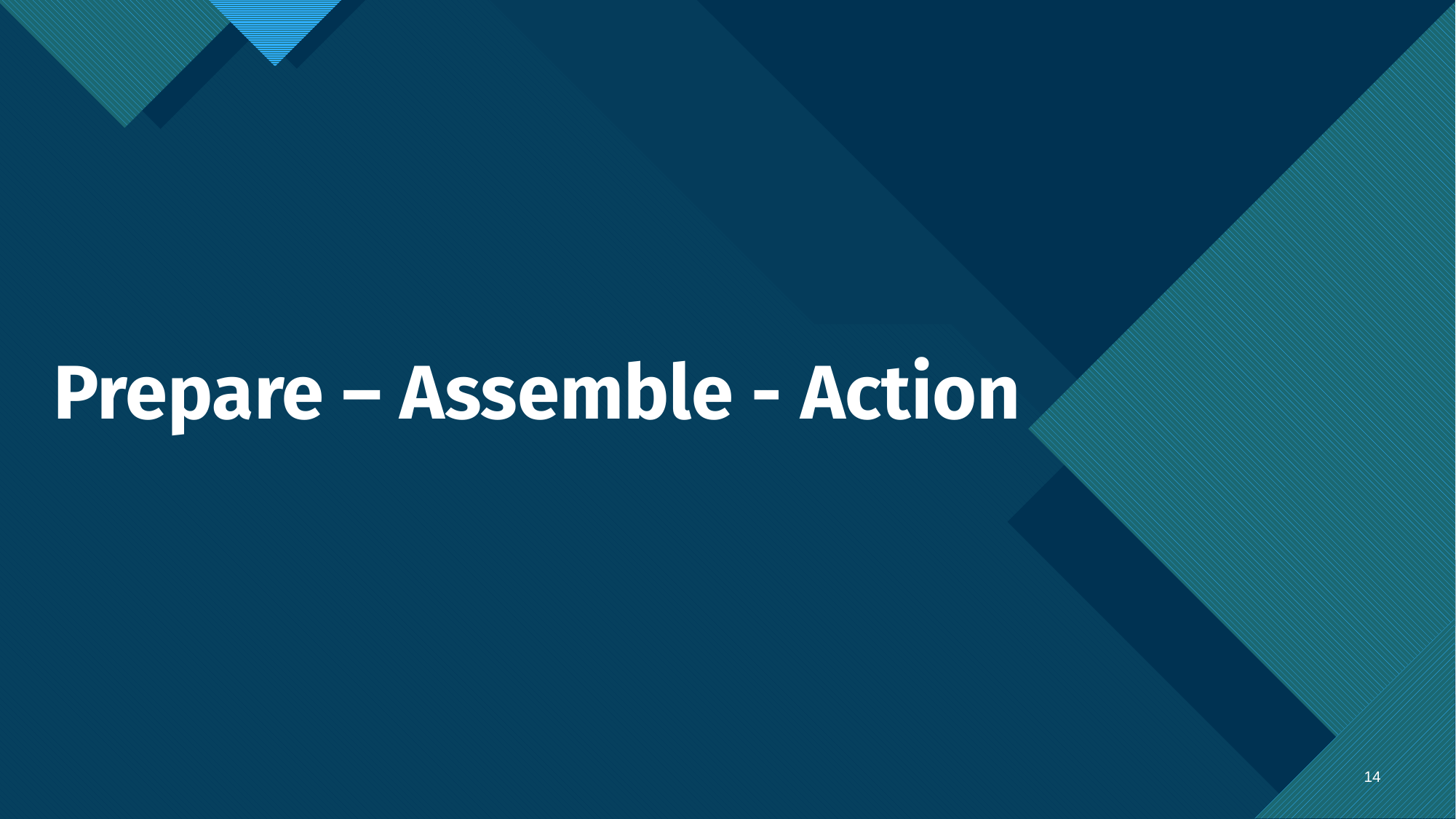

# Prepare – Assemble - Action
14